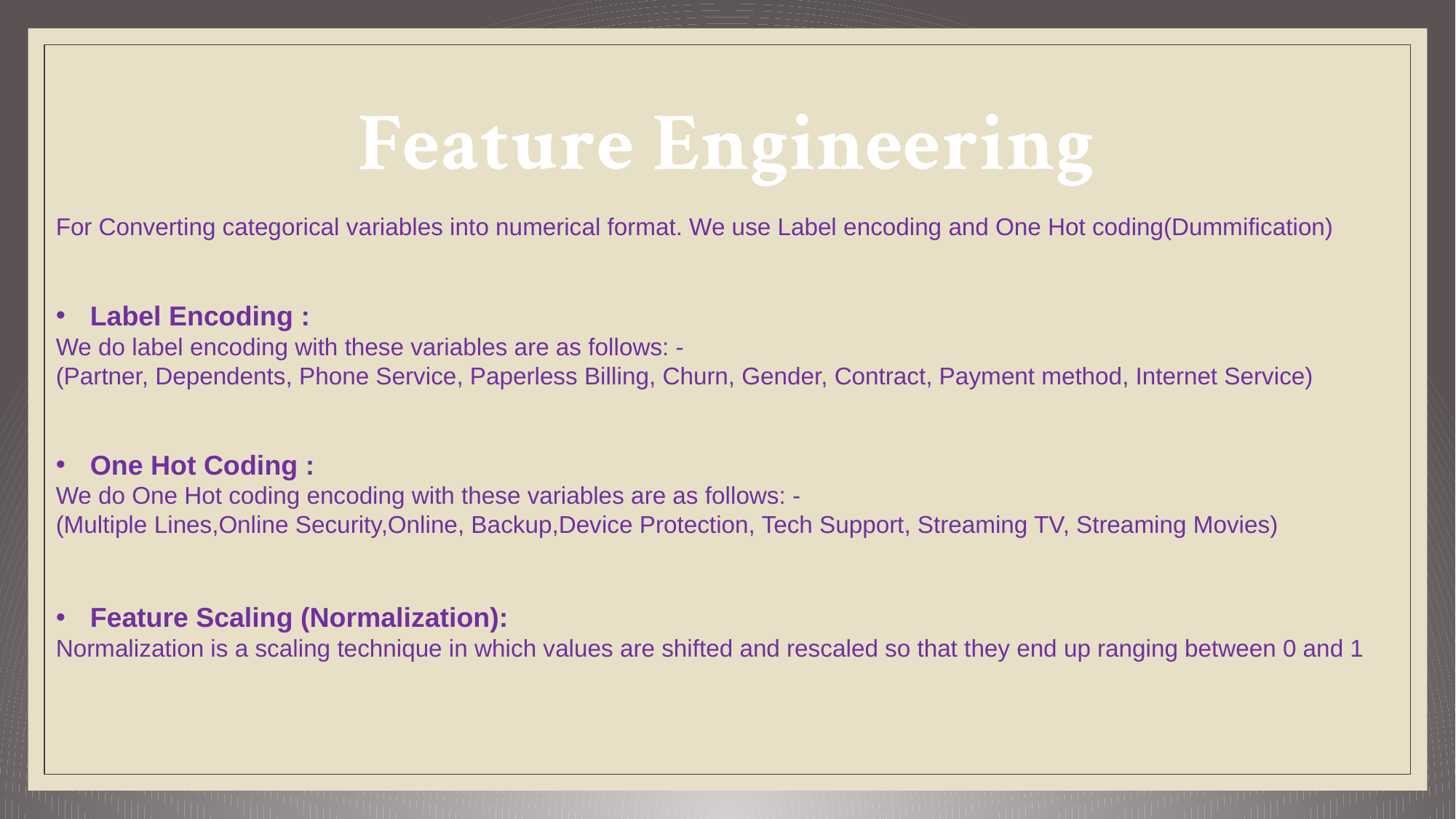

# Feature Engineering
For Converting categorical variables into numerical format. We use Label encoding and One Hot coding(Dummification)

Label Encoding :
We do label encoding with these variables are as follows: -
(Partner, Dependents, Phone Service, Paperless Billing, Churn, Gender, Contract, Payment method, Internet Service)

One Hot Coding :
We do One Hot coding encoding with these variables are as follows: -
(Multiple Lines,Online Security,Online, Backup,Device Protection, Tech Support, Streaming TV, Streaming Movies)

Feature Scaling (Normalization):
Normalization is a scaling technique in which values are shifted and rescaled so that they end up ranging between 0 and 1